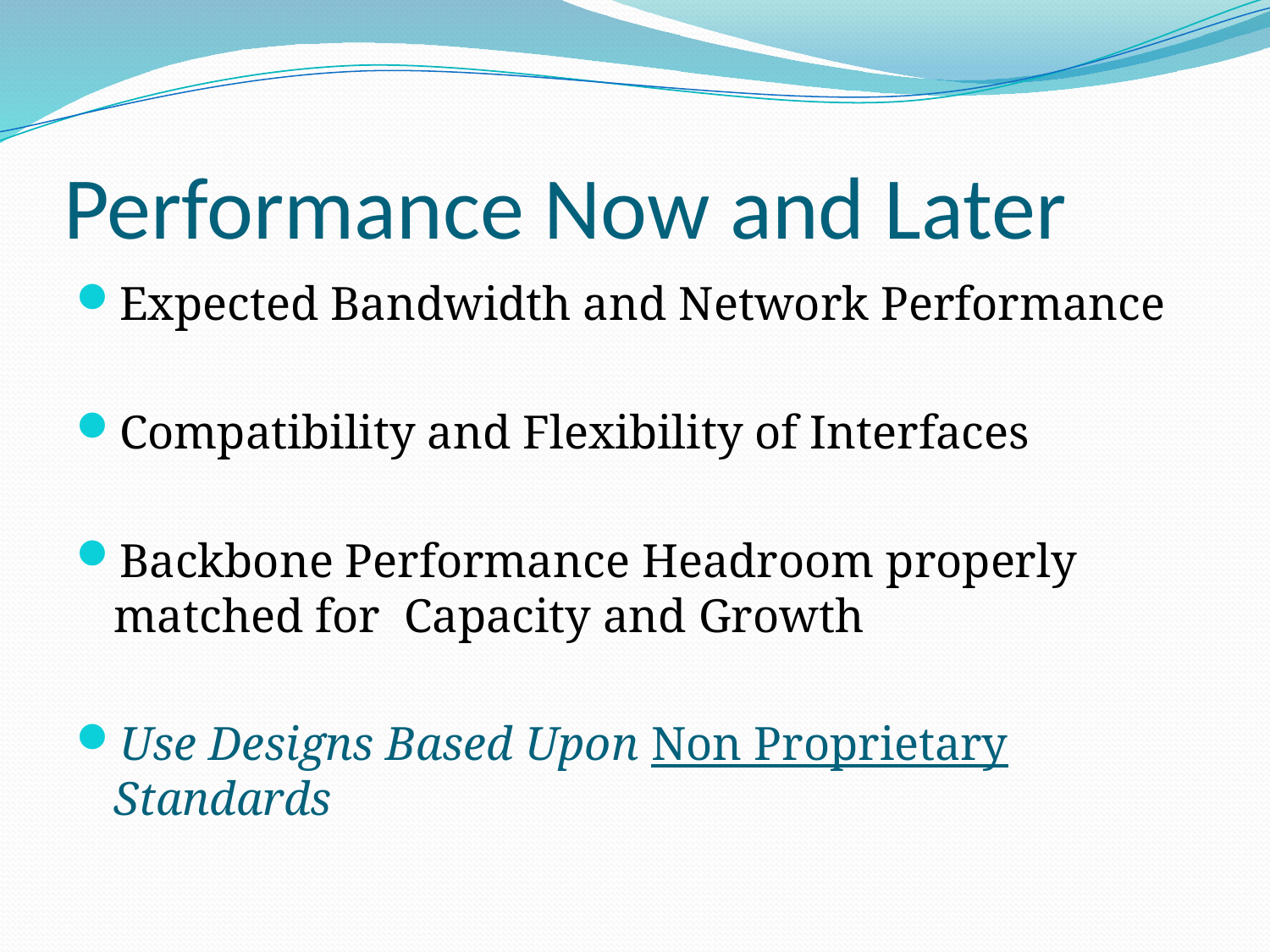

# Performance Now and Later
Expected Bandwidth and Network Performance

Compatibility and Flexibility of Interfaces

Backbone Performance Headroom properly matched for  Capacity and Growth

Use Designs Based Upon Non Proprietary Standards